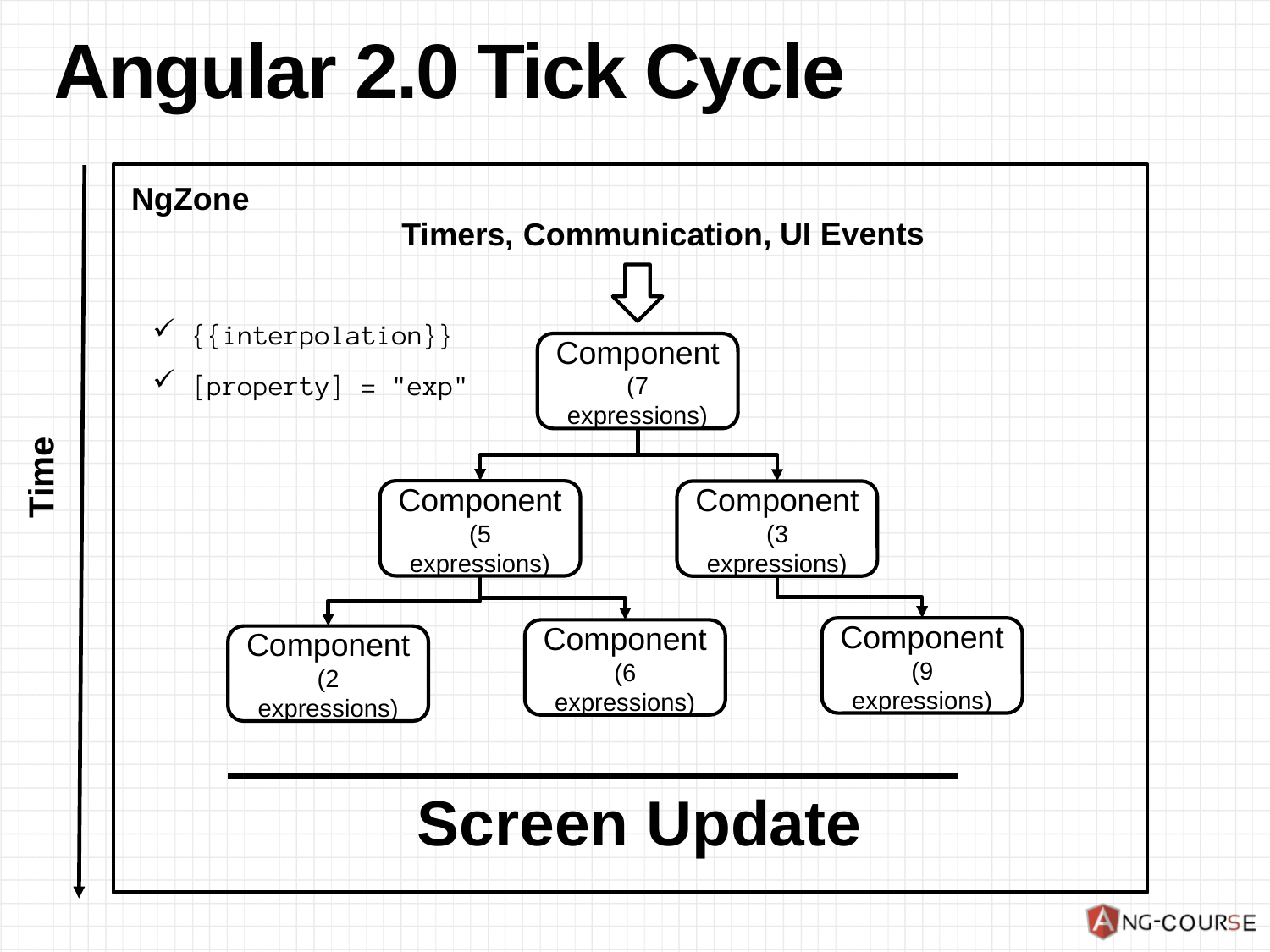

# Angular 2.0 Tick Cycle

NgZone
UI Events
Timers,
Communication,

{{interpolation}}
[property] = "exp"
Component
(7 expressions)
Time
Component
(5 expressions)
Component
(3 expressions)
Component
(9 expressions)
Component
(6 expressions)
Component
(2 expressions)
Screen Update